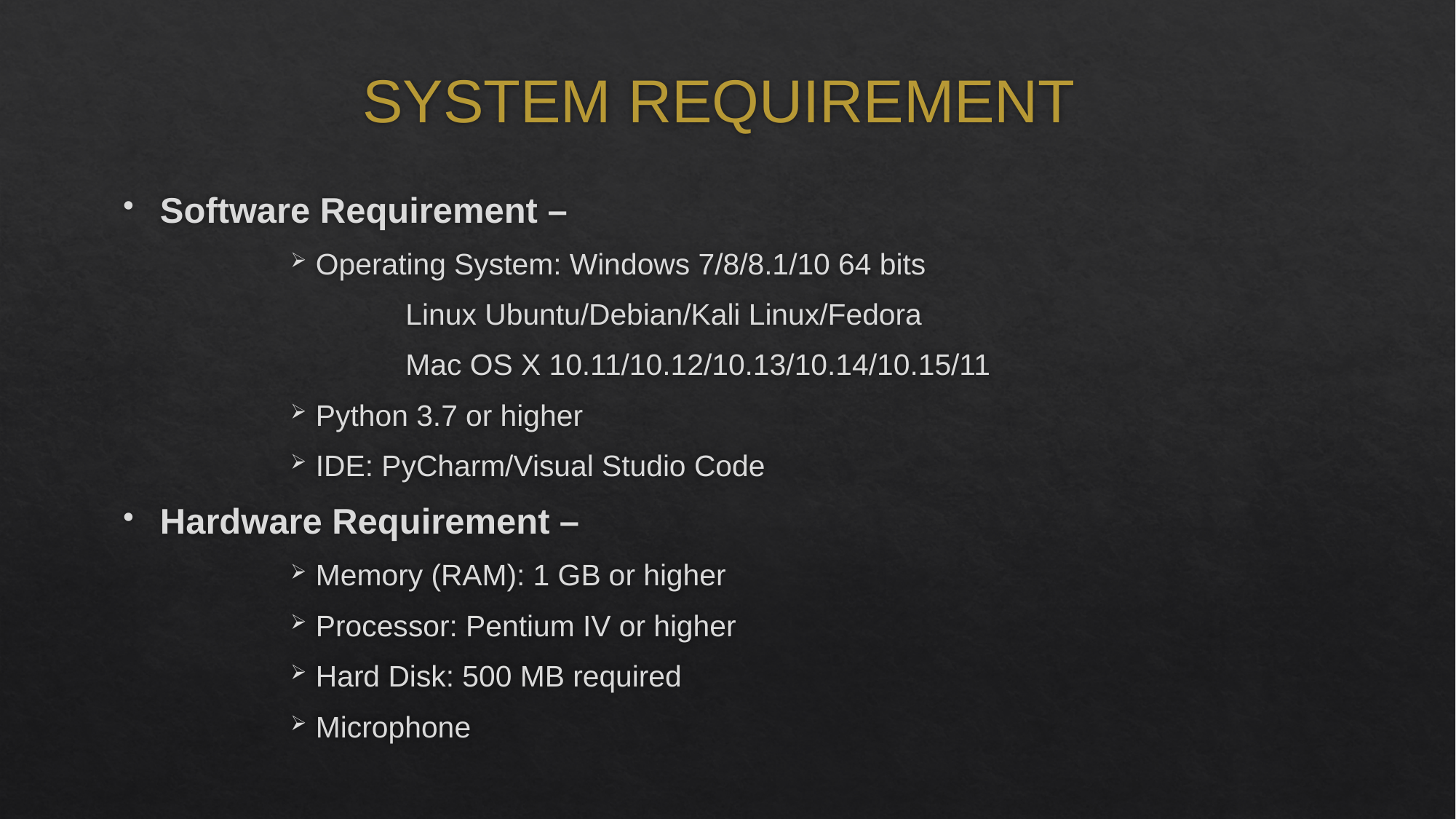

# SYSTEM REQUIREMENT
Software Requirement –
Operating System: Windows 7/8/8.1/10 64 bits
					 Linux Ubuntu/Debian/Kali Linux/Fedora
					 Mac OS X 10.11/10.12/10.13/10.14/10.15/11
Python 3.7 or higher
IDE: PyCharm/Visual Studio Code
Hardware Requirement –
Memory (RAM): 1 GB or higher
Processor: Pentium IV or higher
Hard Disk: 500 MB required
Microphone